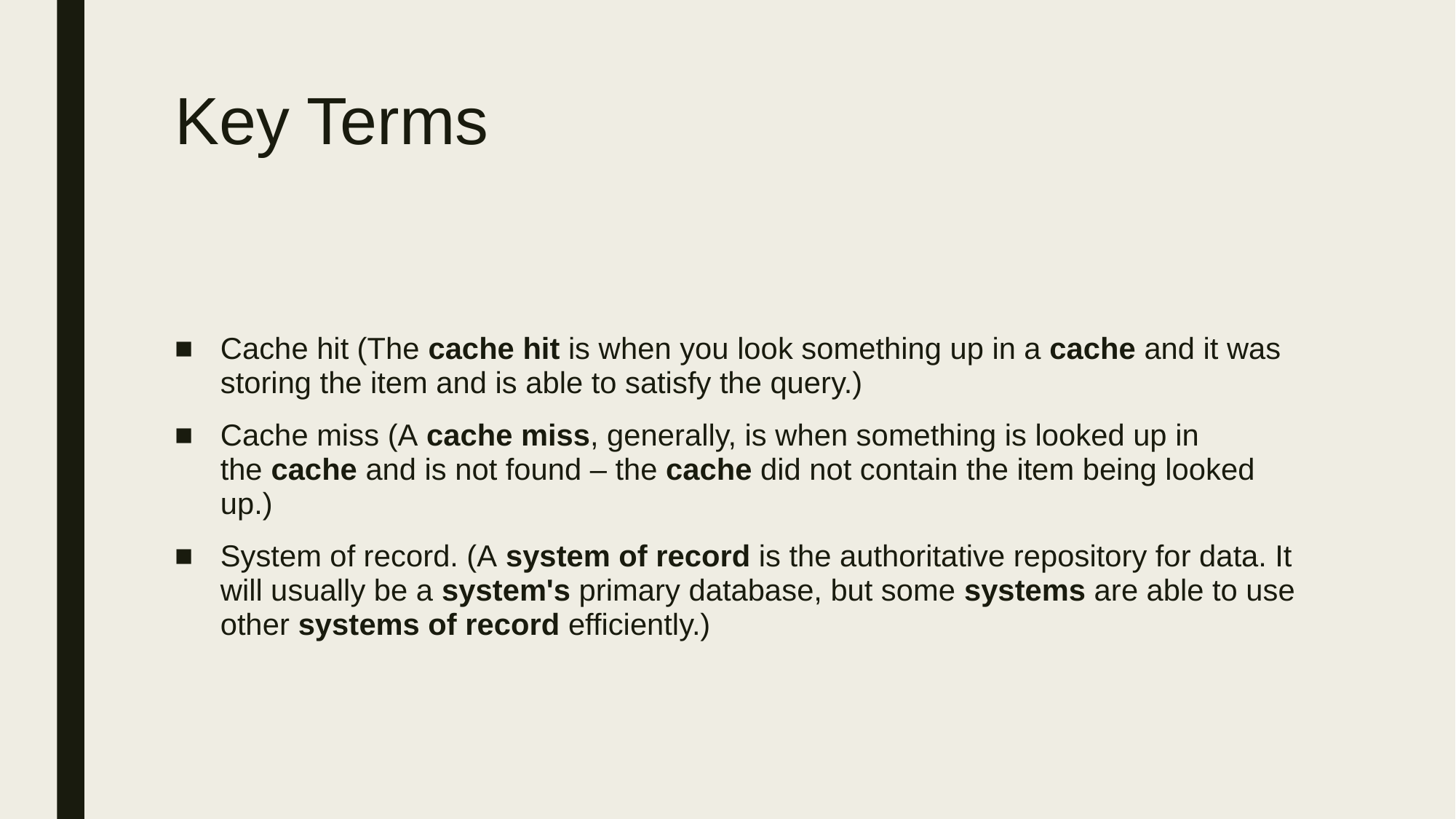

# Key Terms
Cache hit (The cache hit is when you look something up in a cache and it was storing the item and is able to satisfy the query.)
Cache miss (A cache miss, generally, is when something is looked up in the cache and is not found – the cache did not contain the item being looked up.)
System of record. (A system of record is the authoritative repository for data. It will usually be a system's primary database, but some systems are able to use other systems of record efficiently.)